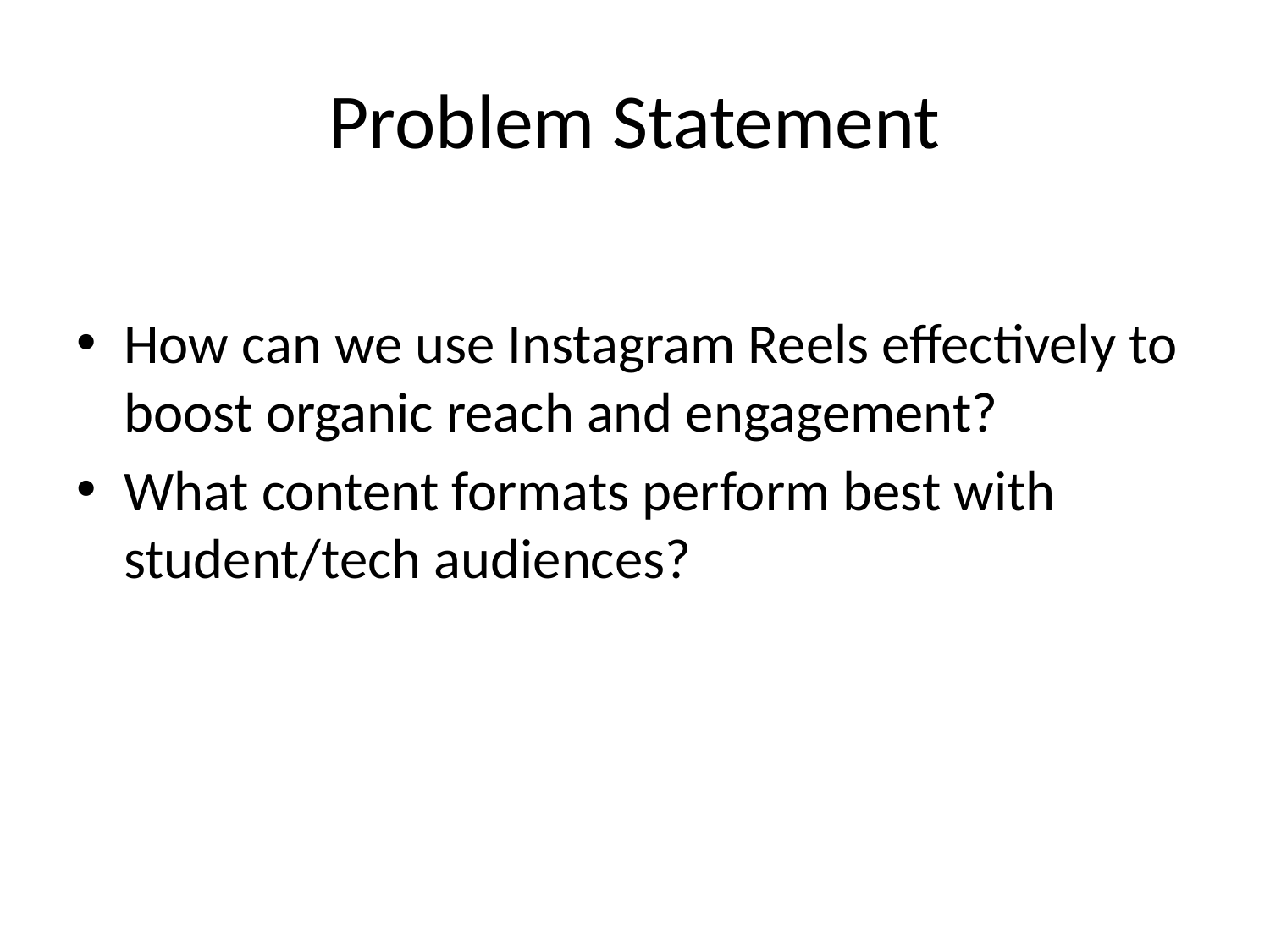

# Problem Statement

How can we use Instagram Reels effectively to boost organic reach and engagement?
What content formats perform best with student/tech audiences?